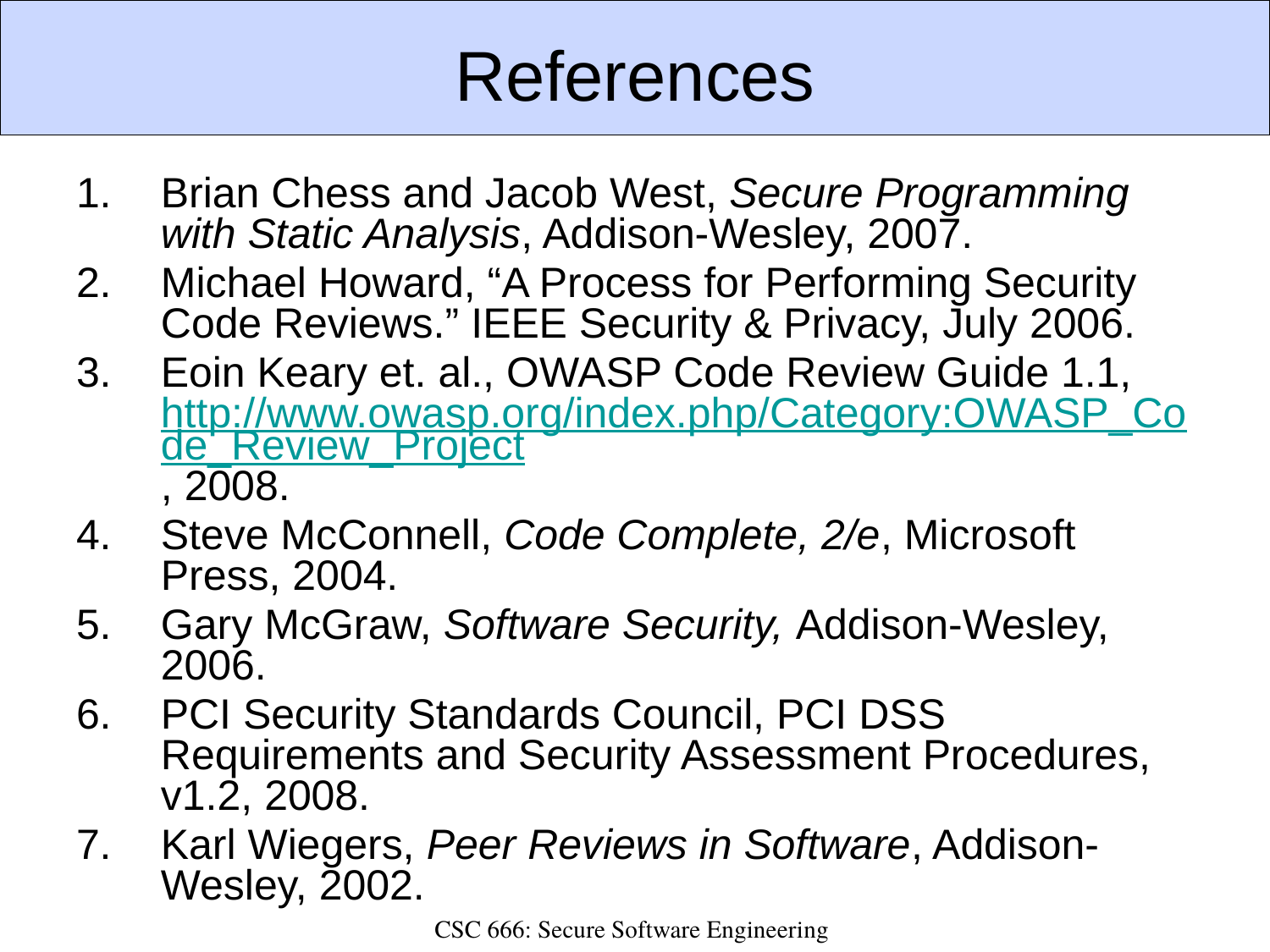

# References
Brian Chess and Jacob West, Secure Programming with Static Analysis, Addison-Wesley, 2007.
Michael Howard, “A Process for Performing Security Code Reviews.” IEEE Security & Privacy, July 2006.
Eoin Keary et. al., OWASP Code Review Guide 1.1, http://www.owasp.org/index.php/Category:OWASP_Code_Review_Project, 2008.
Steve McConnell, Code Complete, 2/e, Microsoft Press, 2004.
Gary McGraw, Software Security, Addison-Wesley, 2006.
PCI Security Standards Council, PCI DSS Requirements and Security Assessment Procedures, v1.2, 2008.
Karl Wiegers, Peer Reviews in Software, Addison-Wesley, 2002.
CSC 666: Secure Software Engineering